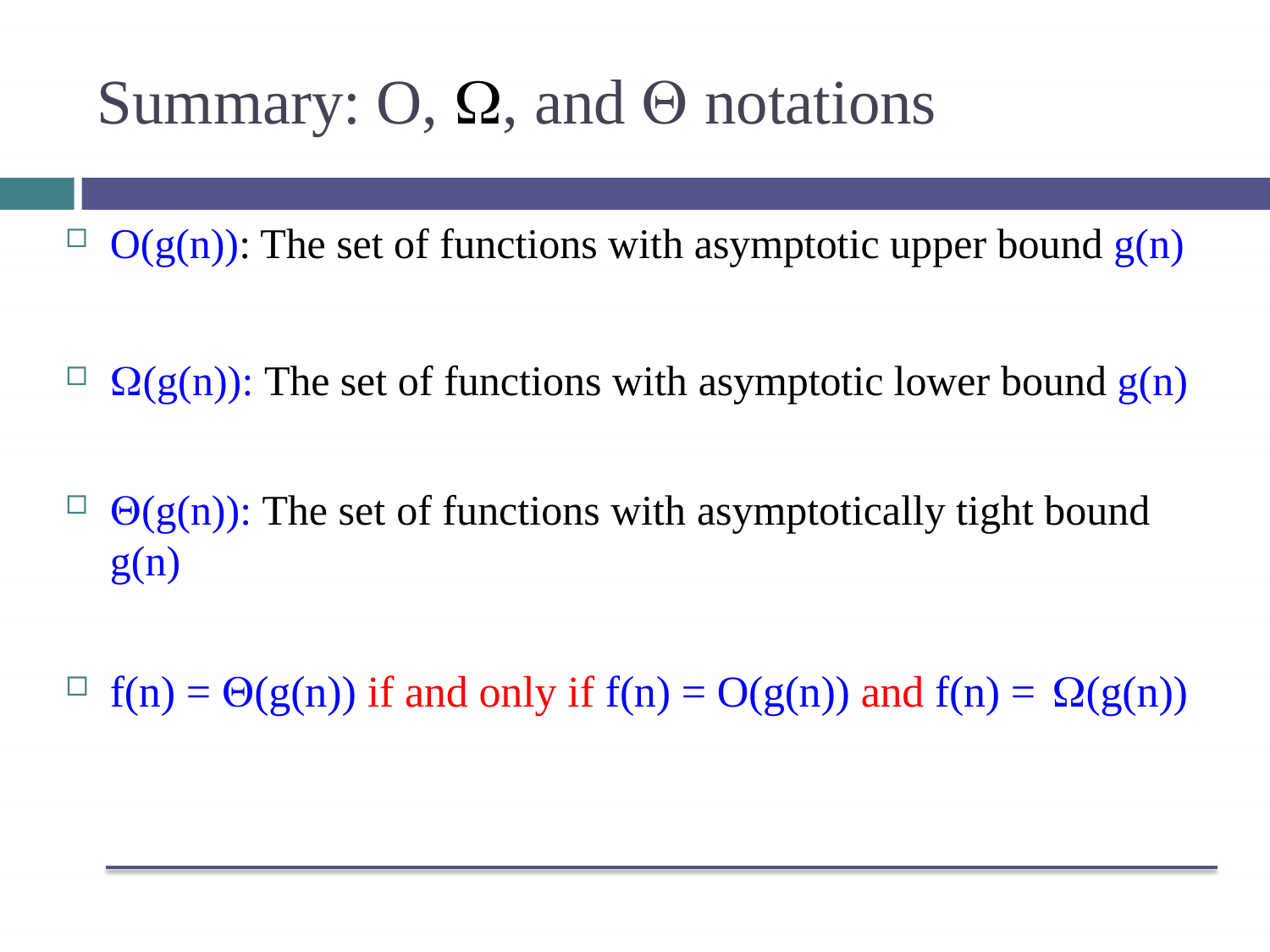

# Summary: O, Ω, and Θ notations

O(g(n)): The set of functions with asymptotic upper bound g(n)

Ω(g(n)): The set of functions with asymptotic lower bound g(n)

Θ(g(n)): The set of functions with asymptotically tight bound g(n)

f(n) = Θ(g(n)) if and only if f(n) = O(g(n)) and f(n) = Ω(g(n))